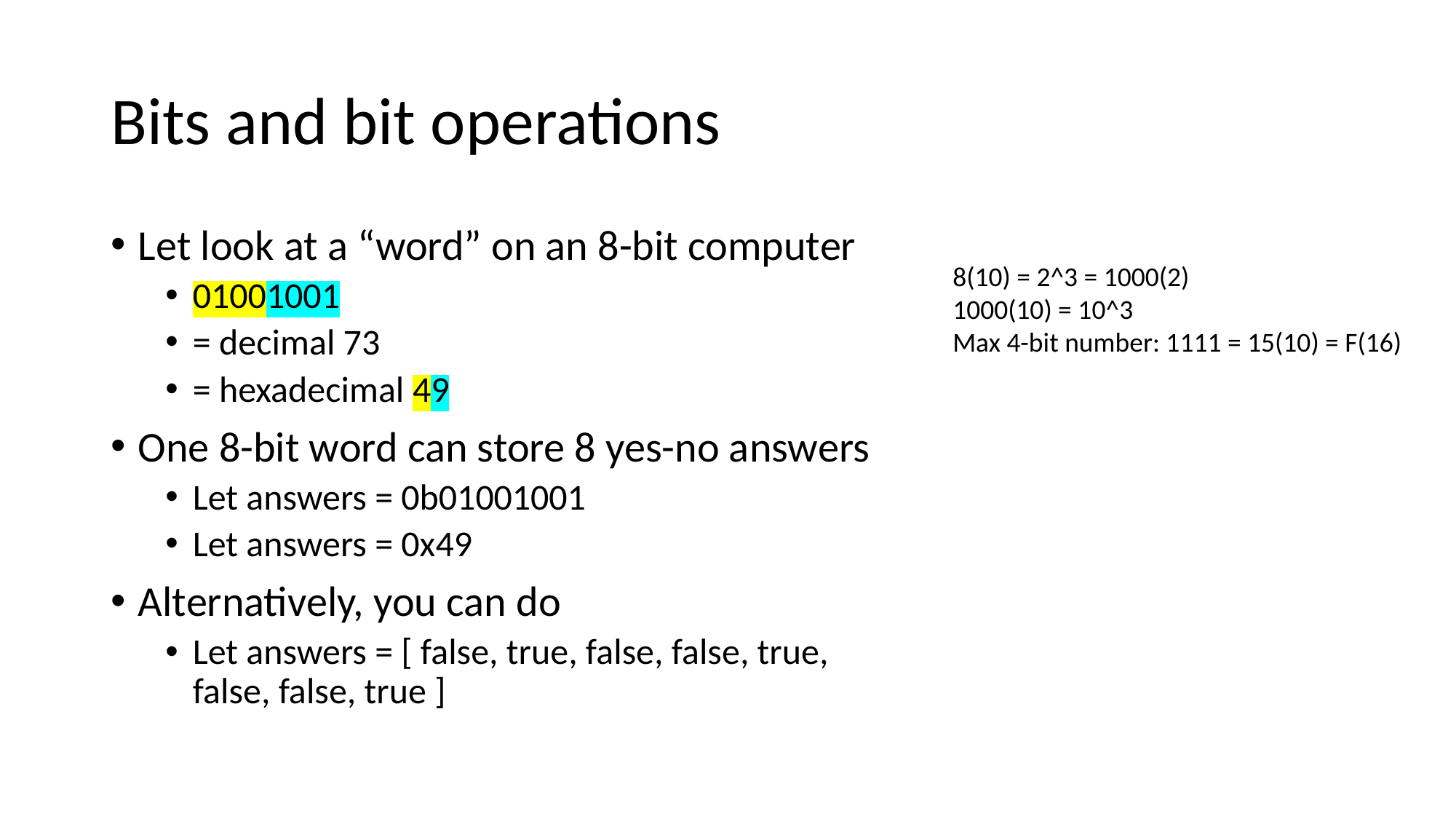

# Bits and bit operations
Let look at a “word” on an 8-bit computer
01001001
= decimal 73
= hexadecimal 49
One 8-bit word can store 8 yes-no answers
Let answers = 0b01001001
Let answers = 0x49
Alternatively, you can do
Let answers = [ false, true, false, false, true, false, false, true ]

8(10) = 2^3 = 1000(2)
1000(10) = 10^3
Max 4-bit number: 1111 = 15(10) = F(16)